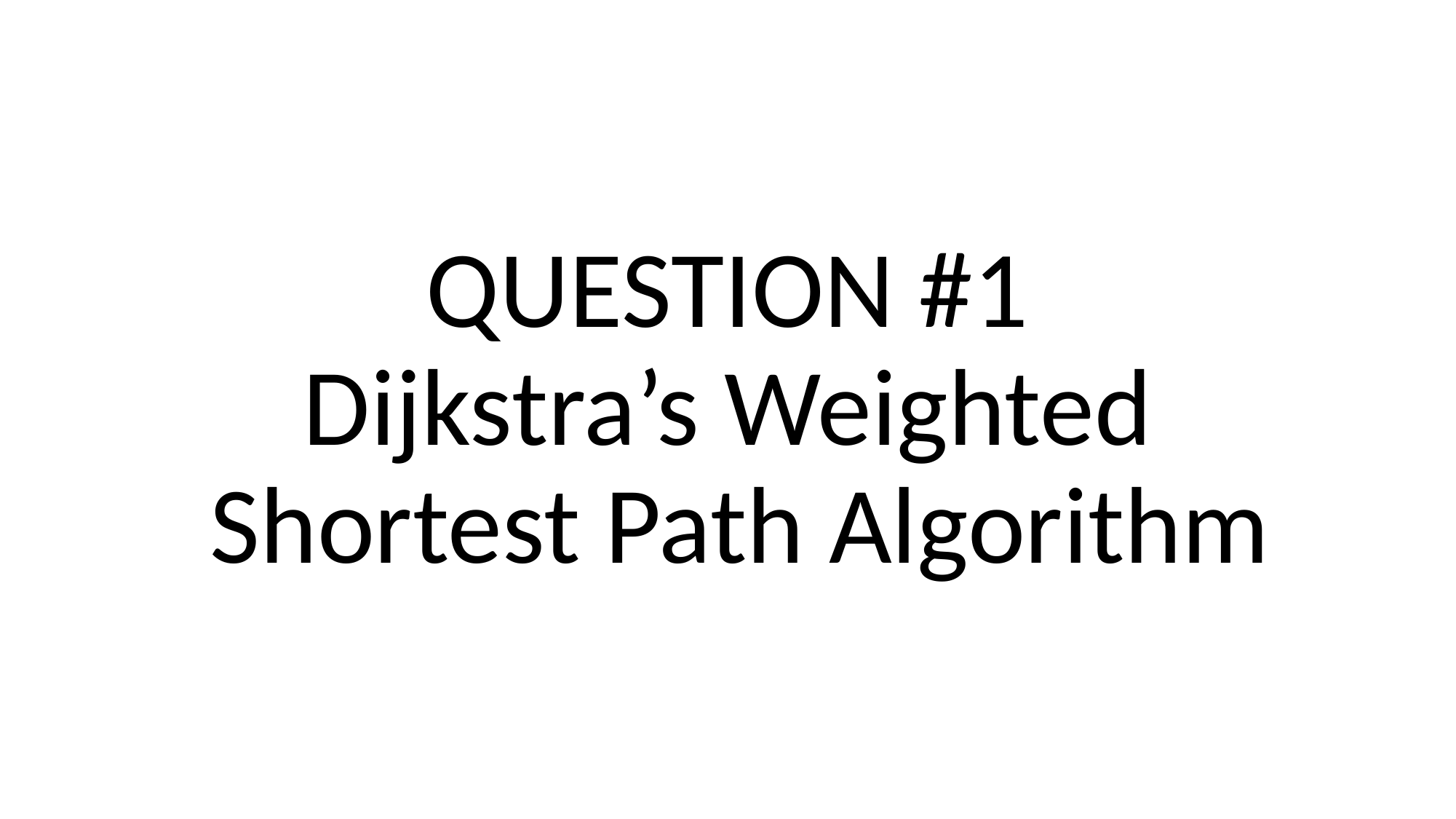

# QUESTION #1 Dijkstra’s​ Weighted ​ Shortest Path Algorithm